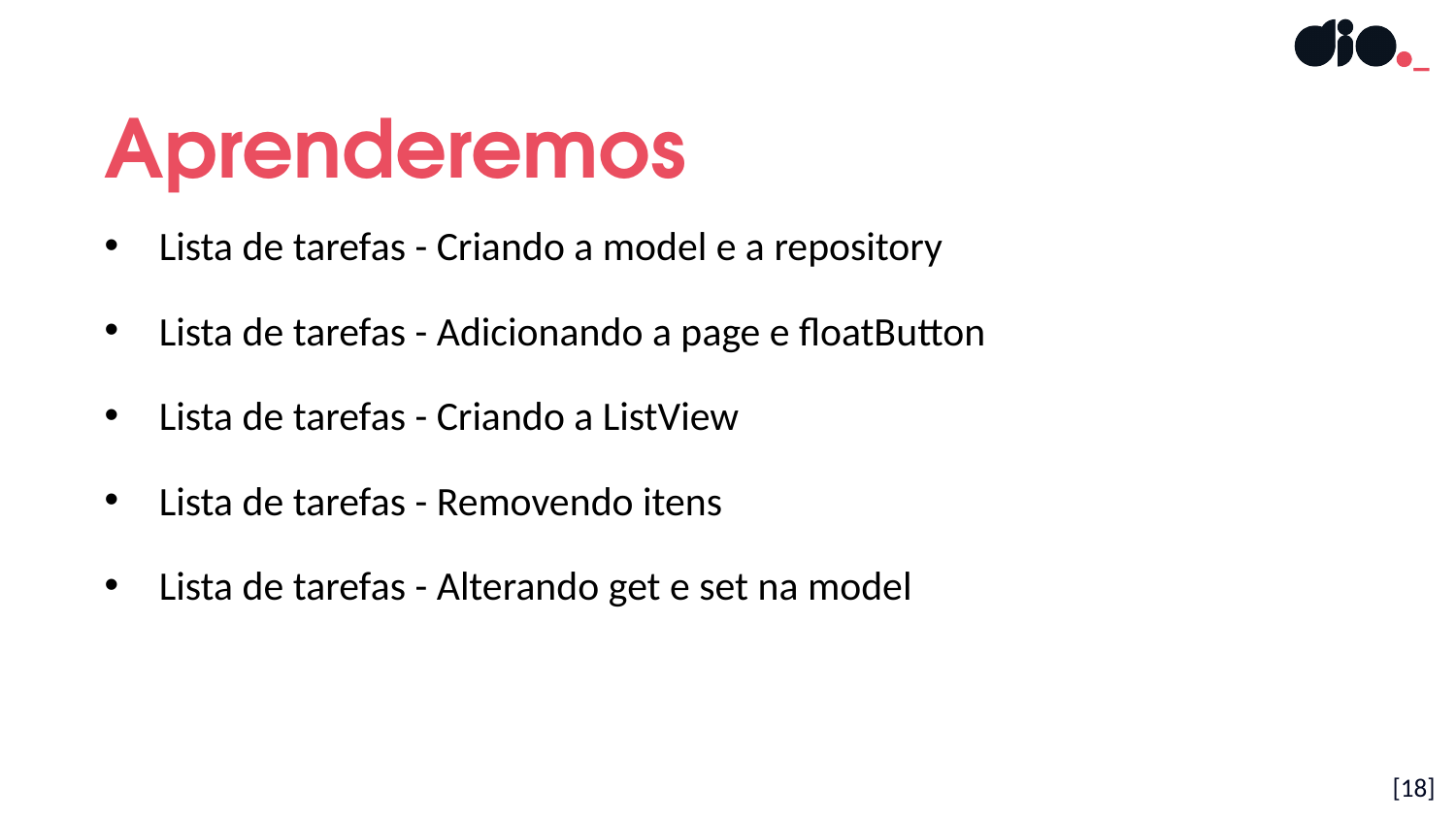

Aprenderemos
Lista de tarefas - Criando a model e a repository
Lista de tarefas - Adicionando a page e floatButton
Lista de tarefas - Criando a ListView
Lista de tarefas - Removendo itens
Lista de tarefas - Alterando get e set na model
[18]